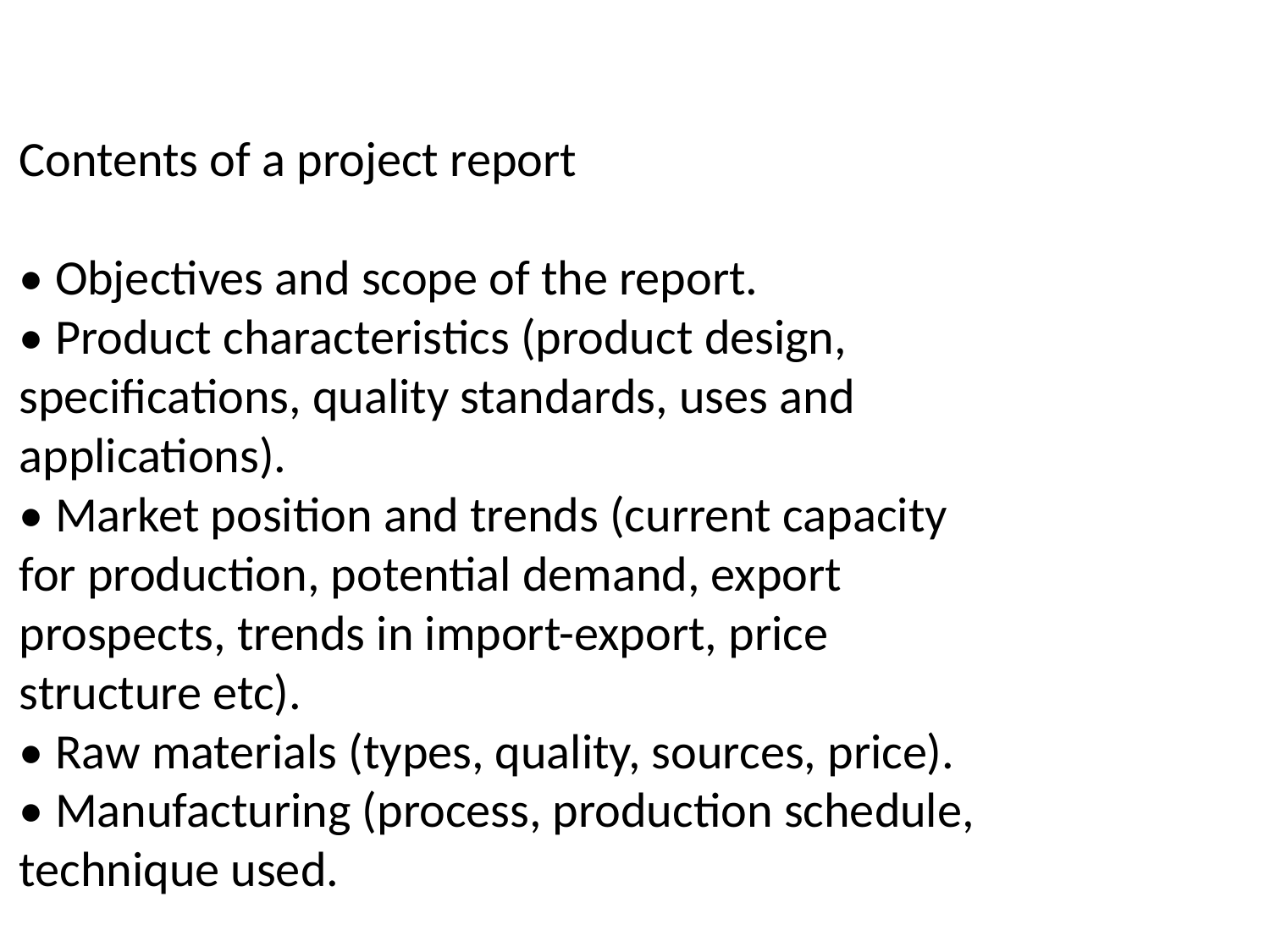

Contents of a project report

• Objectives and scope of the report.
• Product characteristics (product design,
specifications, quality standards, uses and
applications).
• Market position and trends (current capacity
for production, potential demand, export
prospects, trends in import-export, price
structure etc).
• Raw materials (types, quality, sources, price).
• Manufacturing (process, production schedule,
technique used.